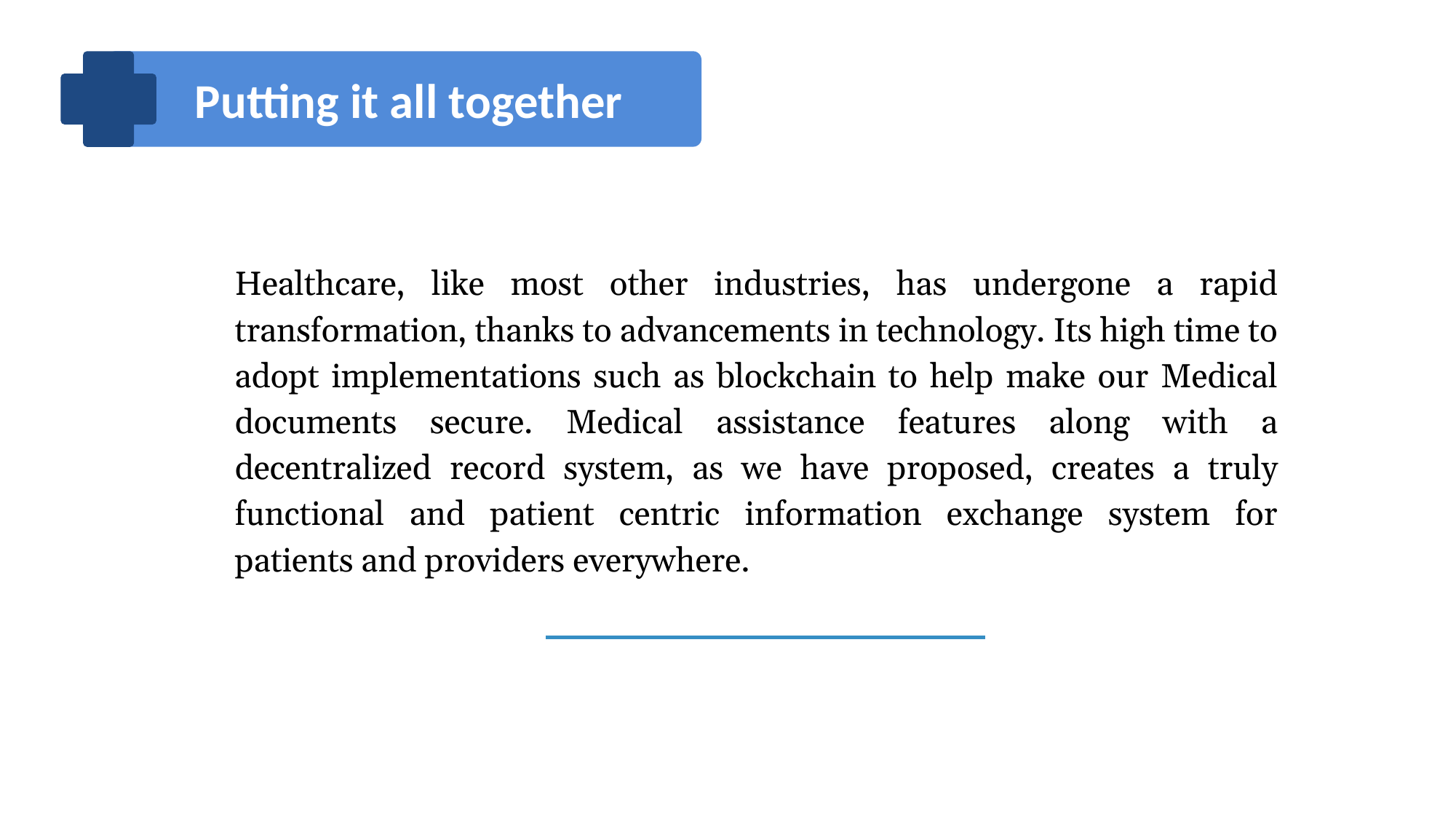

Putting it all together
Healthcare, like most other industries, has undergone a rapid transformation, thanks to advancements in technology. Its high time to adopt implementations such as blockchain to help make our Medical documents secure. Medical assistance features along with a decentralized record system, as we have proposed, creates a truly functional and patient centric information exchange system for patients and providers everywhere.